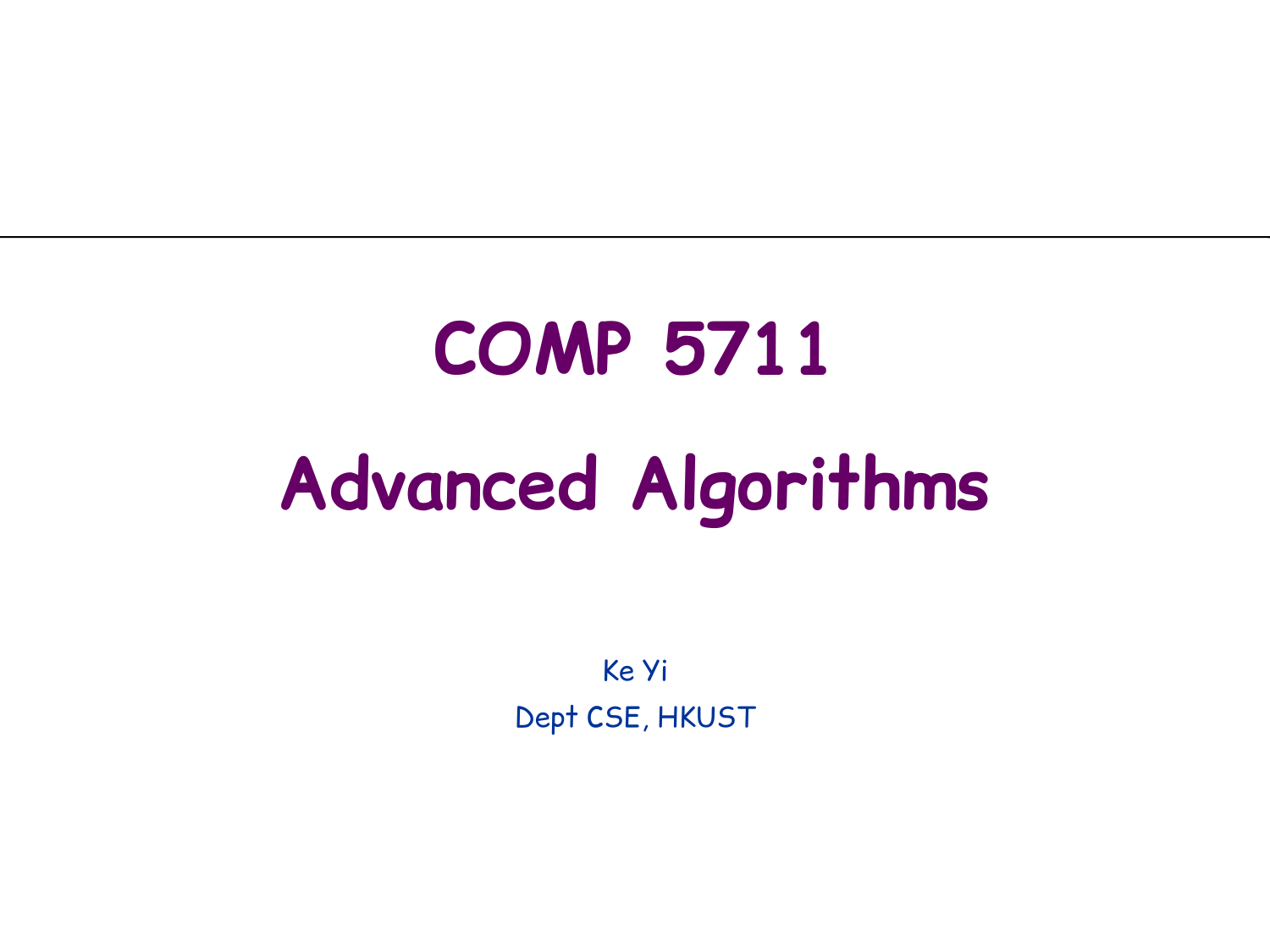

# COMP 5711 Advanced Algorithms
Ke Yi
Dept CSE, HKUST